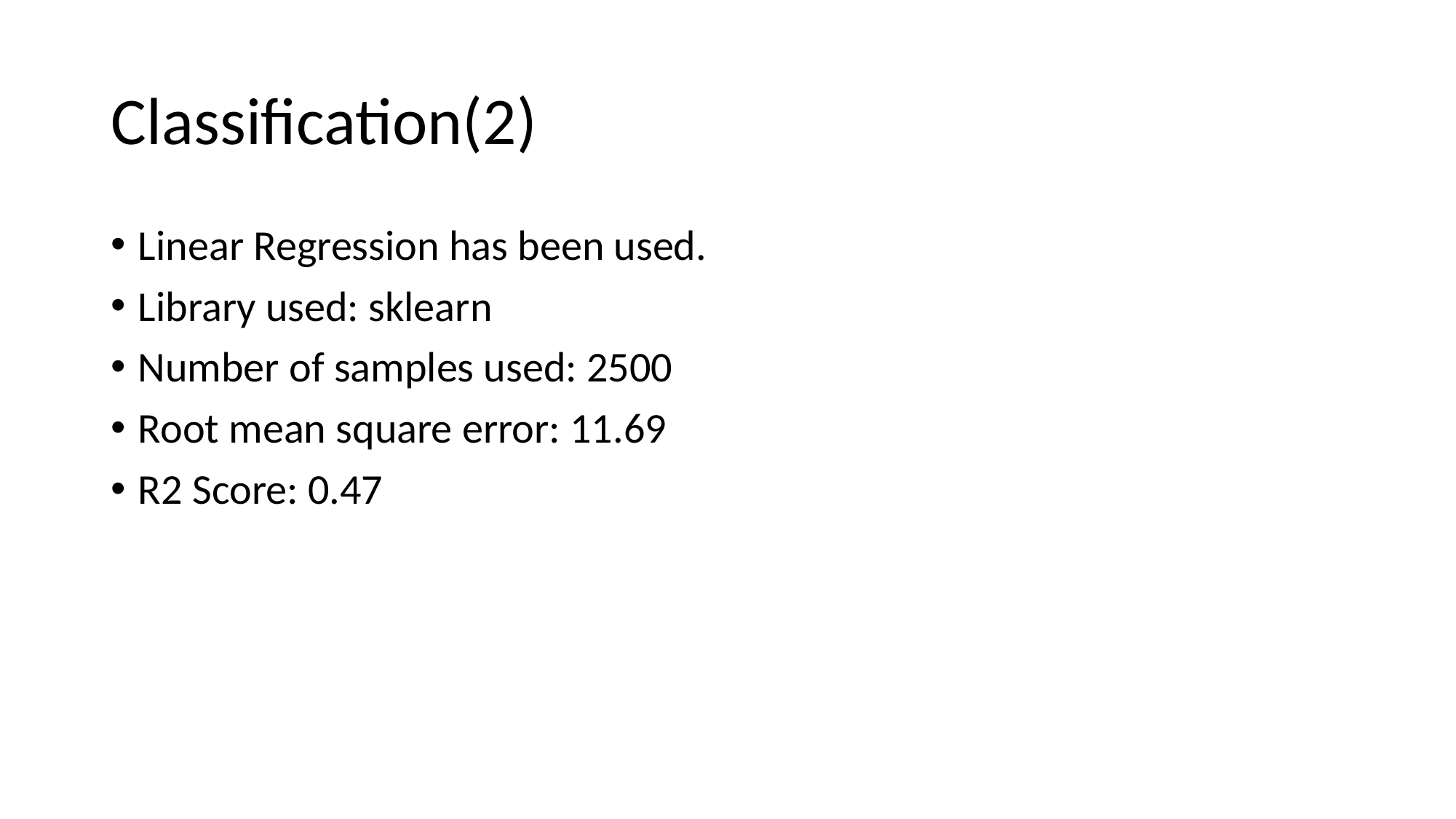

# Classification(2)
Linear Regression has been used.
Library used: sklearn
Number of samples used: 2500
Root mean square error: 11.69
R2 Score: 0.47